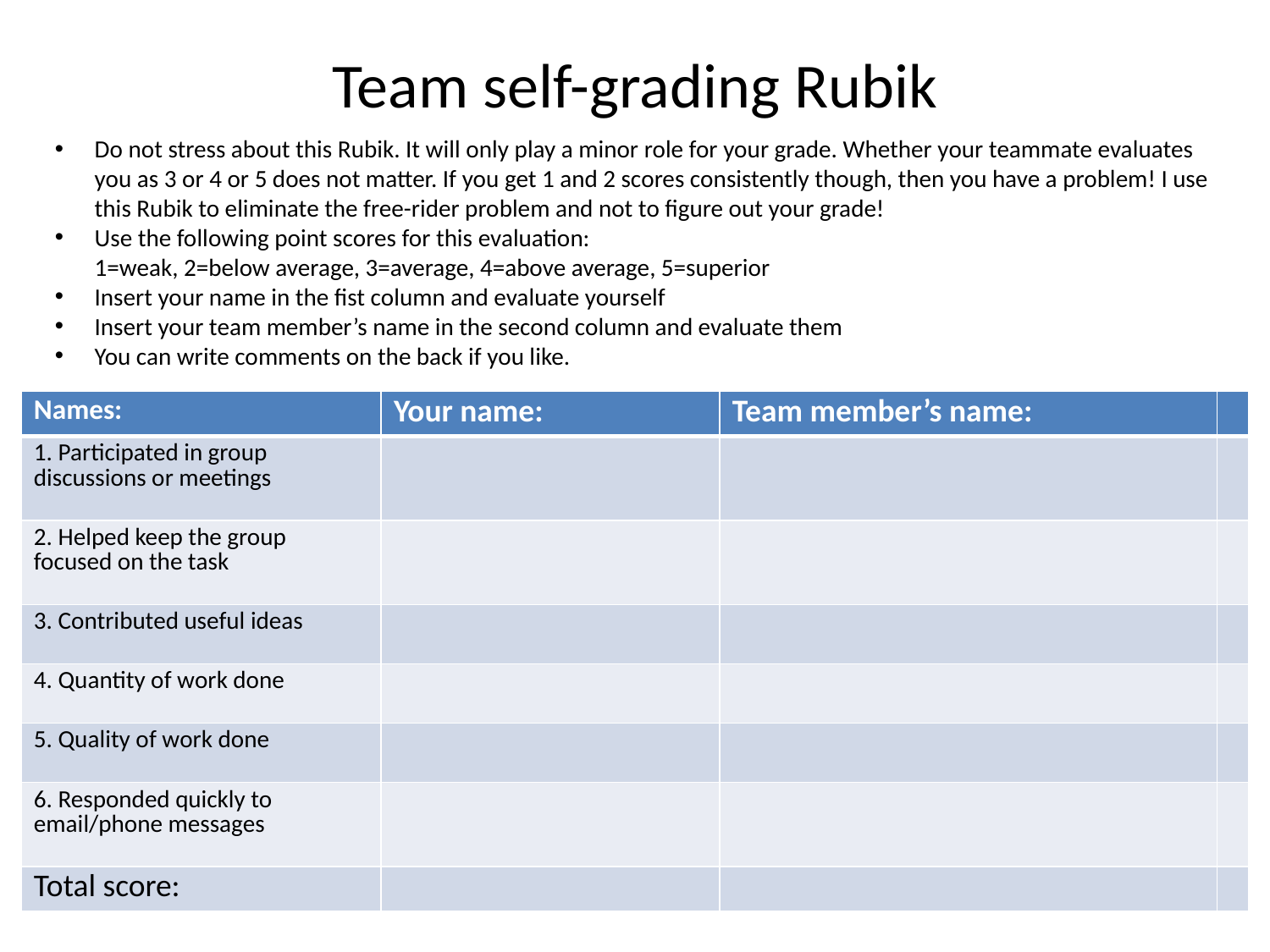

# Team self-grading Rubik
Do not stress about this Rubik. It will only play a minor role for your grade. Whether your teammate evaluates you as 3 or 4 or 5 does not matter. If you get 1 and 2 scores consistently though, then you have a problem! I use this Rubik to eliminate the free-rider problem and not to figure out your grade!
Use the following point scores for this evaluation:
1=weak, 2=below average, 3=average, 4=above average, 5=superior
Insert your name in the fist column and evaluate yourself
Insert your team member’s name in the second column and evaluate them
You can write comments on the back if you like.
| Names: | Your name: | Team member’s name: |  |
| --- | --- | --- | --- |
| 1. Participated in group discussions or meetings |  |  |  |
| 2. Helped keep the group focused on the task |  |  |  |
| 3. Contributed useful ideas |  |  |  |
| 4. Quantity of work done |  |  |  |
| 5. Quality of work done |  |  |  |
| 6. Responded quickly to email/phone messages |  |  |  |
| Total score: |  |  |  |